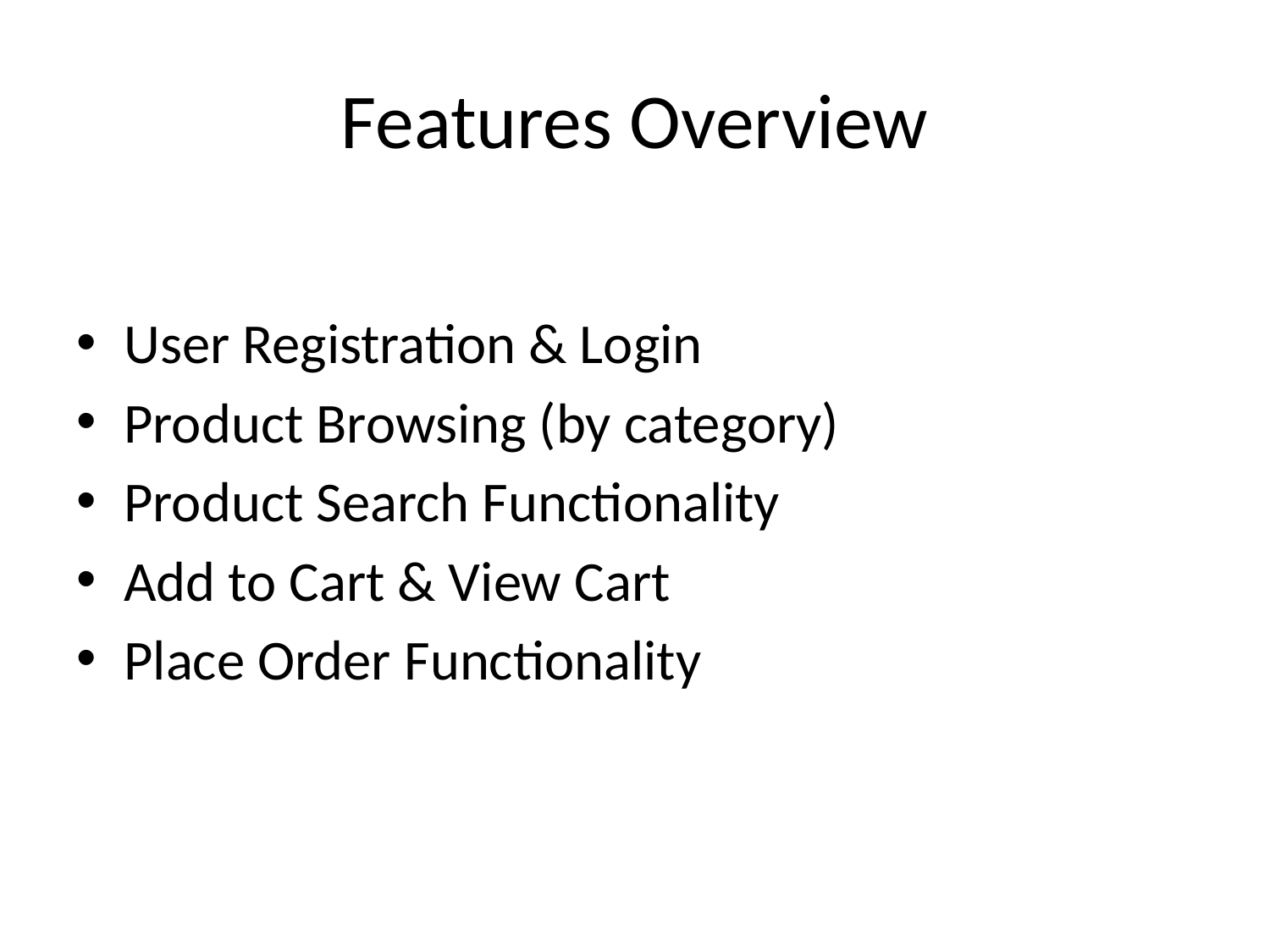

# Features Overview

User Registration & Login
Product Browsing (by category)
Product Search Functionality
Add to Cart & View Cart
Place Order Functionality